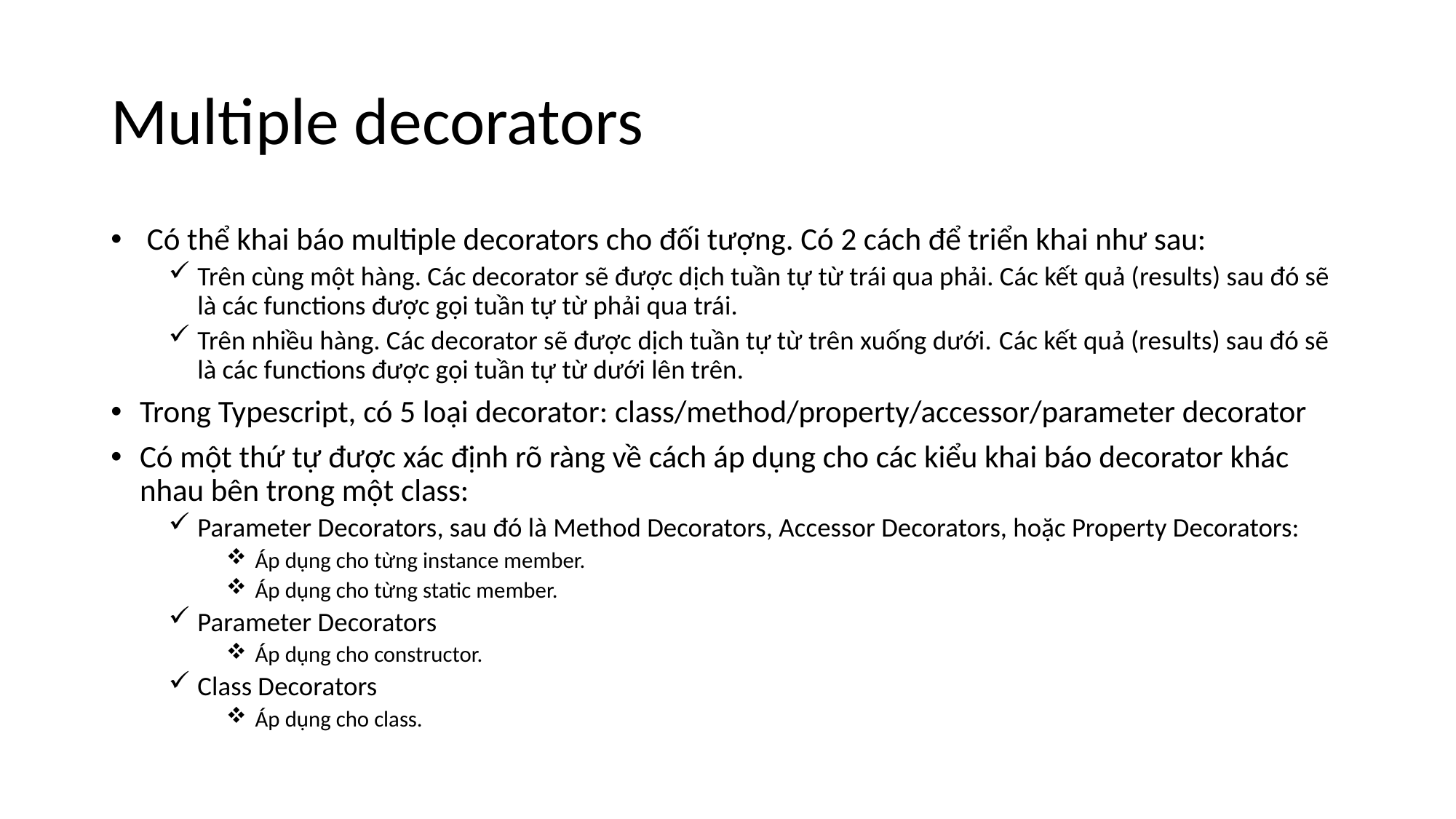

# Multiple decorators
 Có thể khai báo multiple decorators cho đối tượng. Có 2 cách để triển khai như sau:
Trên cùng một hàng. Các decorator sẽ được dịch tuần tự từ trái qua phải. Các kết quả (results) sau đó sẽ là các functions được gọi tuần tự từ phải qua trái.
Trên nhiều hàng. Các decorator sẽ được dịch tuần tự từ trên xuống dưới. Các kết quả (results) sau đó sẽ là các functions được gọi tuần tự từ dưới lên trên.
Trong Typescript, có 5 loại decorator: class/method/property/accessor/parameter decorator
Có một thứ tự được xác định rõ ràng về cách áp dụng cho các kiểu khai báo decorator khác nhau bên trong một class:
Parameter Decorators, sau đó là Method Decorators, Accessor Decorators, hoặc Property Decorators:
Áp dụng cho từng instance member.
Áp dụng cho từng static member.
Parameter Decorators
Áp dụng cho constructor.
Class Decorators
Áp dụng cho class.